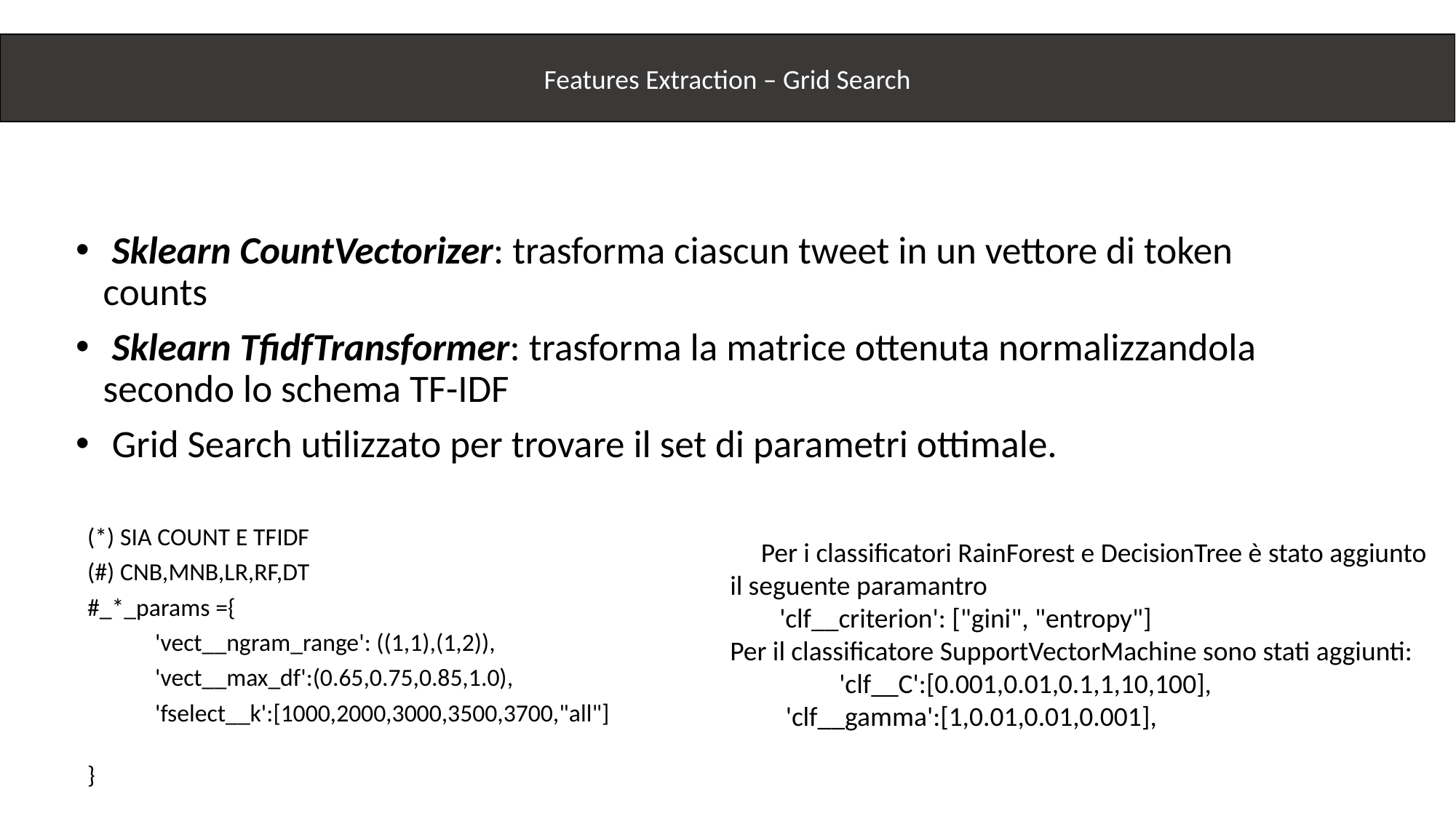

Features Extraction – Grid Search
 Sklearn CountVectorizer: trasforma ciascun tweet in un vettore di token counts
 Sklearn TfidfTransformer: trasforma la matrice ottenuta normalizzandola secondo lo schema TF-IDF
 Grid Search utilizzato per trovare il set di parametri ottimale.
(*) SIA COUNT E TFIDF
(#) CNB,MNB,LR,RF,DT
#_*_params ={
            'vect__ngram_range': ((1,1),(1,2)),
            'vect__max_df':(0.65,0.75,0.85,1.0),
            'fselect__k':[1000,2000,3000,3500,3700,"all"]
}

     Per i classificatori RainForest e DecisionTree è stato aggiunto il seguente paramantro
        'clf__criterion': ["gini", "entropy"]
Per il classificatore SupportVectorMachine sono stati aggiunti:
	'clf__C':[0.001,0.01,0.1,1,10,100],
         'clf__gamma':[1,0.01,0.01,0.001],